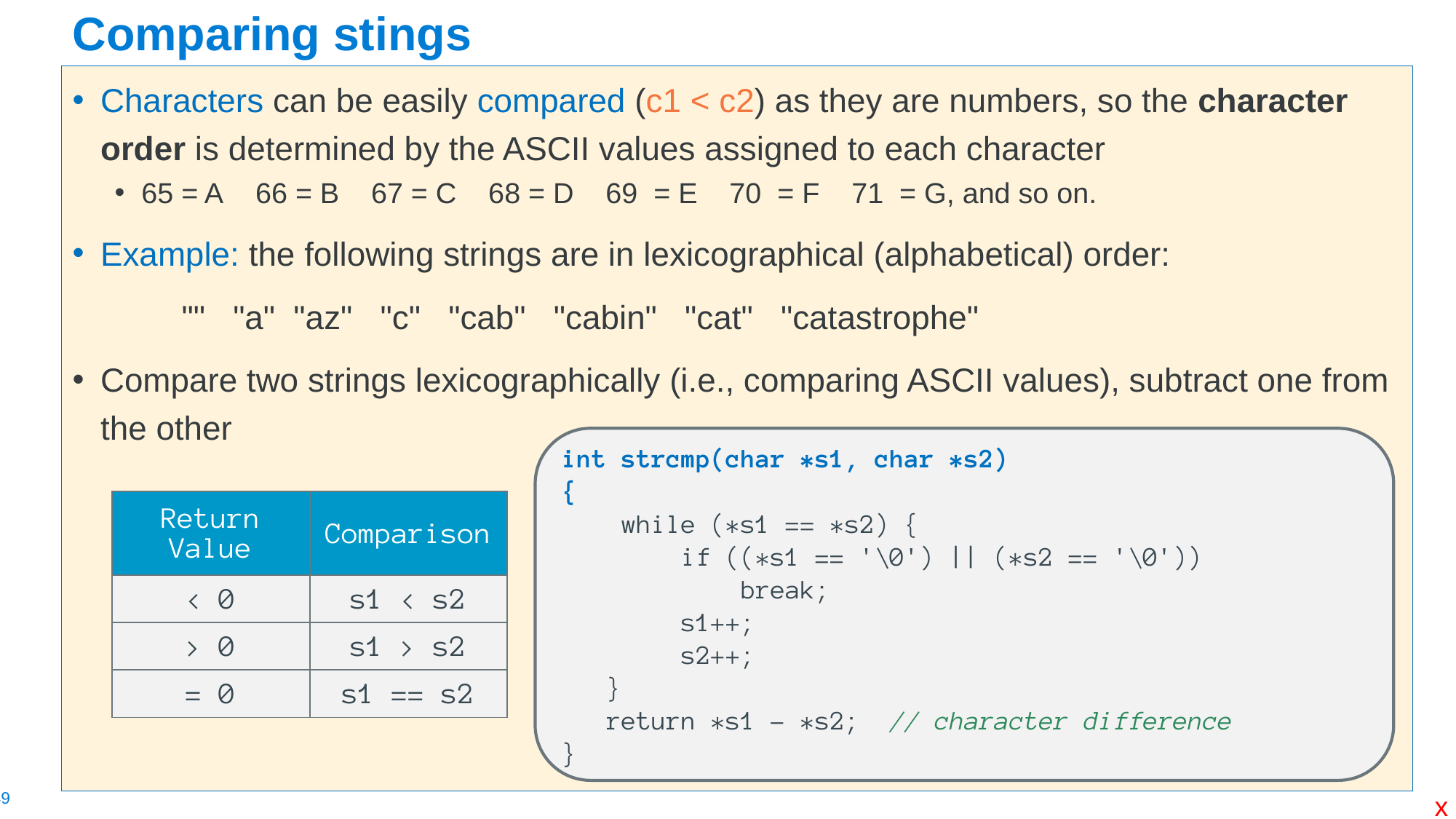

# Comparing stings
Characters can be easily compared (c1 < c2) as they are numbers, so the character order is determined by the ASCII values assigned to each character
65 = A    66 = B    67 = C    68 = D    69  = E    70  = F    71  = G, and so on.
Example: the following strings are in lexicographical (alphabetical) order:
	""   "a"  "az"   "c"   "cab"   "cabin"   "cat"   "catastrophe"
Compare two strings lexicographically (i.e., comparing ASCII values), subtract one from the other

int strcmp(char *s1, char *s2)
{
    while (*s1 == *s2) {
        if ((*s1 == '\0') || (*s2 == '\0'))
            break;
        s1++;
        s2++;
   }
   return *s1 - *s2;  // character difference
}
| Return Value | Comparison |
| --- | --- |
| < 0 | s1 < s2 |
| > 0 | s1 > s2 |
| = 0 | s1 == s2 |
x